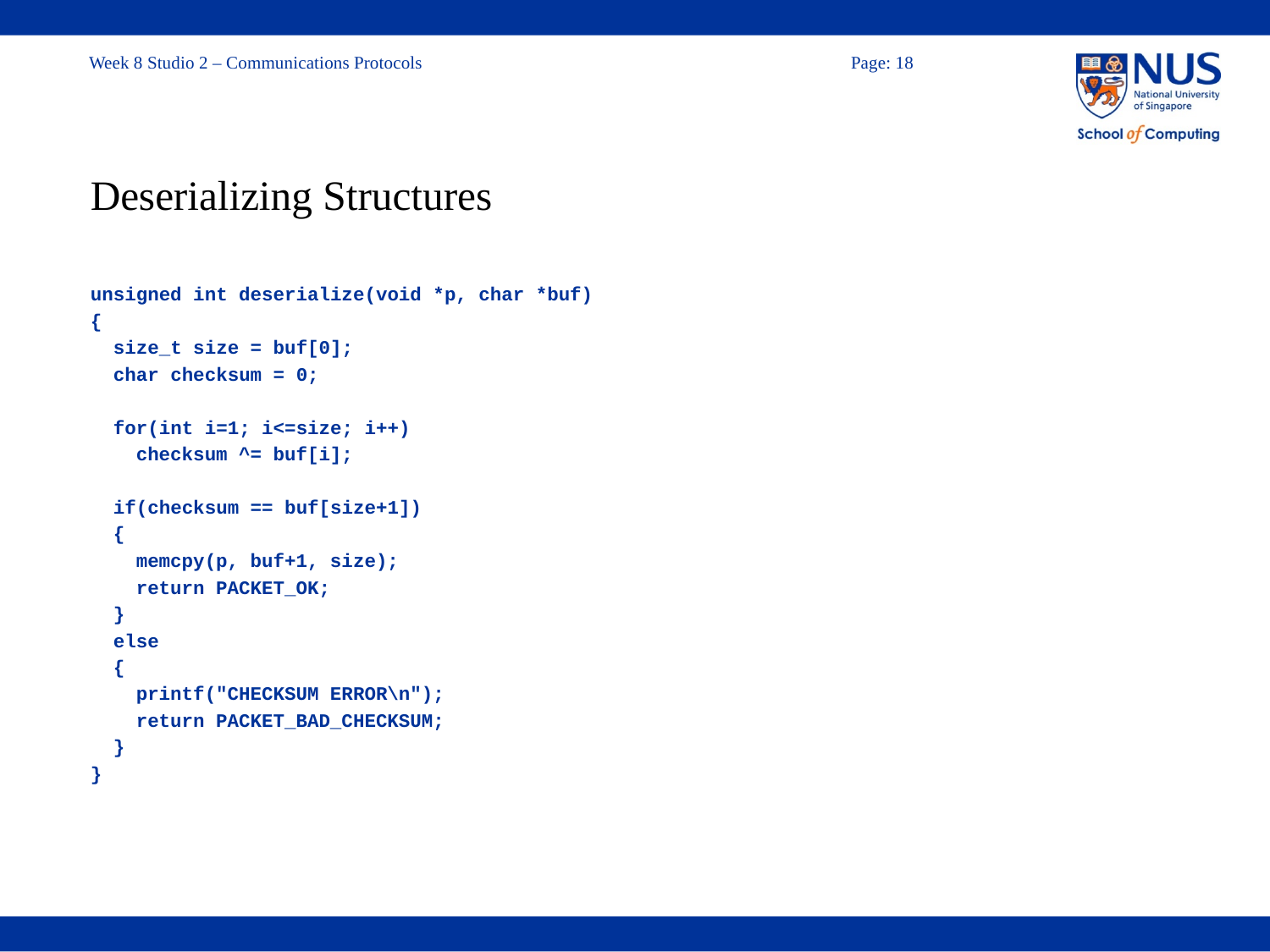

# Deserializing Structures
unsigned int deserialize(void *p, char *buf)
{
  size_t size = buf[0];
  char checksum = 0;

  for(int i=1; i<=size; i++)
    checksum ^= buf[i];

  if(checksum == buf[size+1])
  {
    memcpy(p, buf+1, size);
    return PACKET_OK;
  }
  else
  {
    printf("CHECKSUM ERROR\n");
    return PACKET_BAD_CHECKSUM;
  }
}